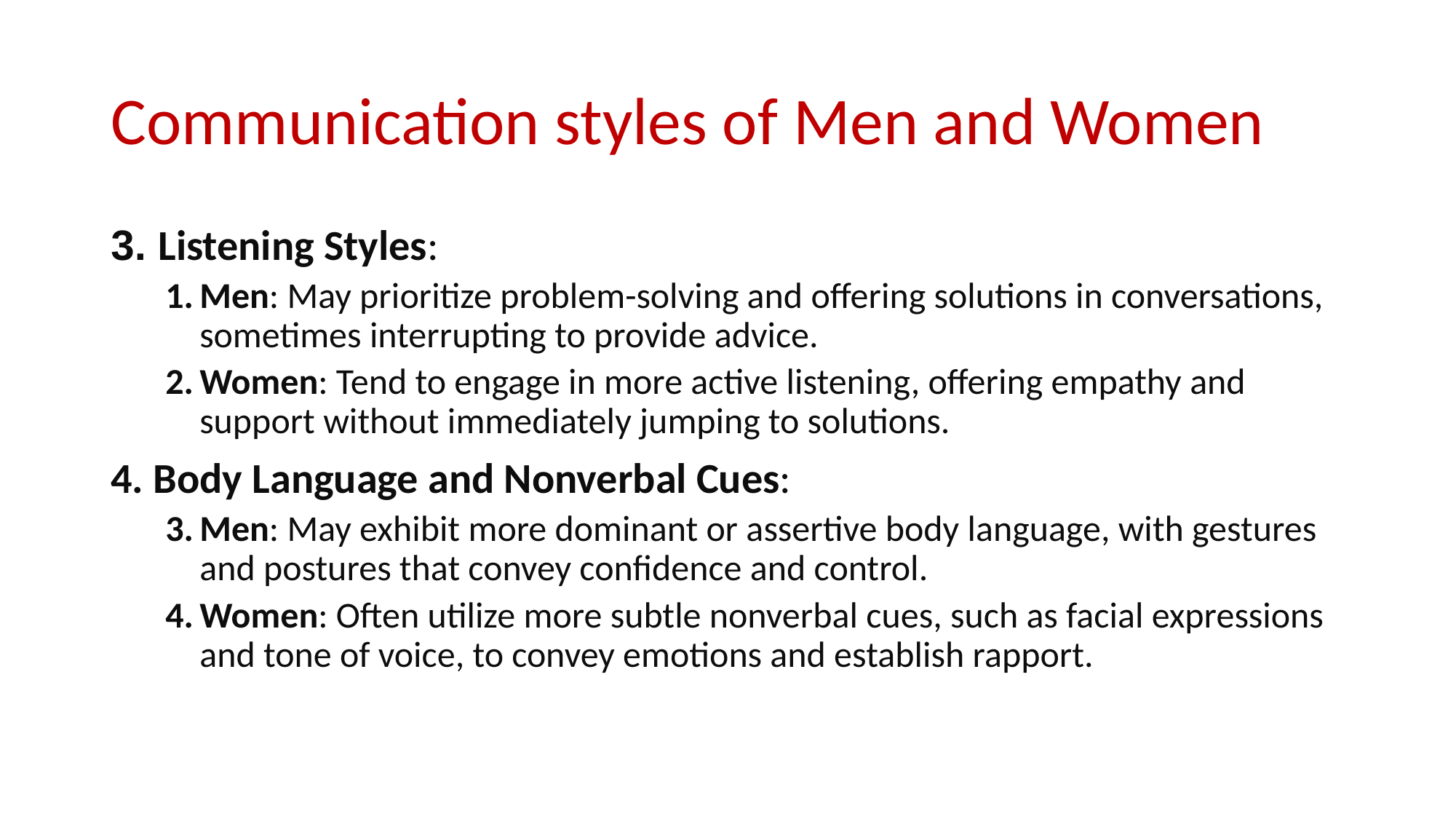

# Communication styles of Men and Women
3. Listening Styles:
Men: May prioritize problem-solving and offering solutions in conversations, sometimes interrupting to provide advice.
Women: Tend to engage in more active listening, offering empathy and support without immediately jumping to solutions.
4. Body Language and Nonverbal Cues:
Men: May exhibit more dominant or assertive body language, with gestures and postures that convey confidence and control.
Women: Often utilize more subtle nonverbal cues, such as facial expressions and tone of voice, to convey emotions and establish rapport.